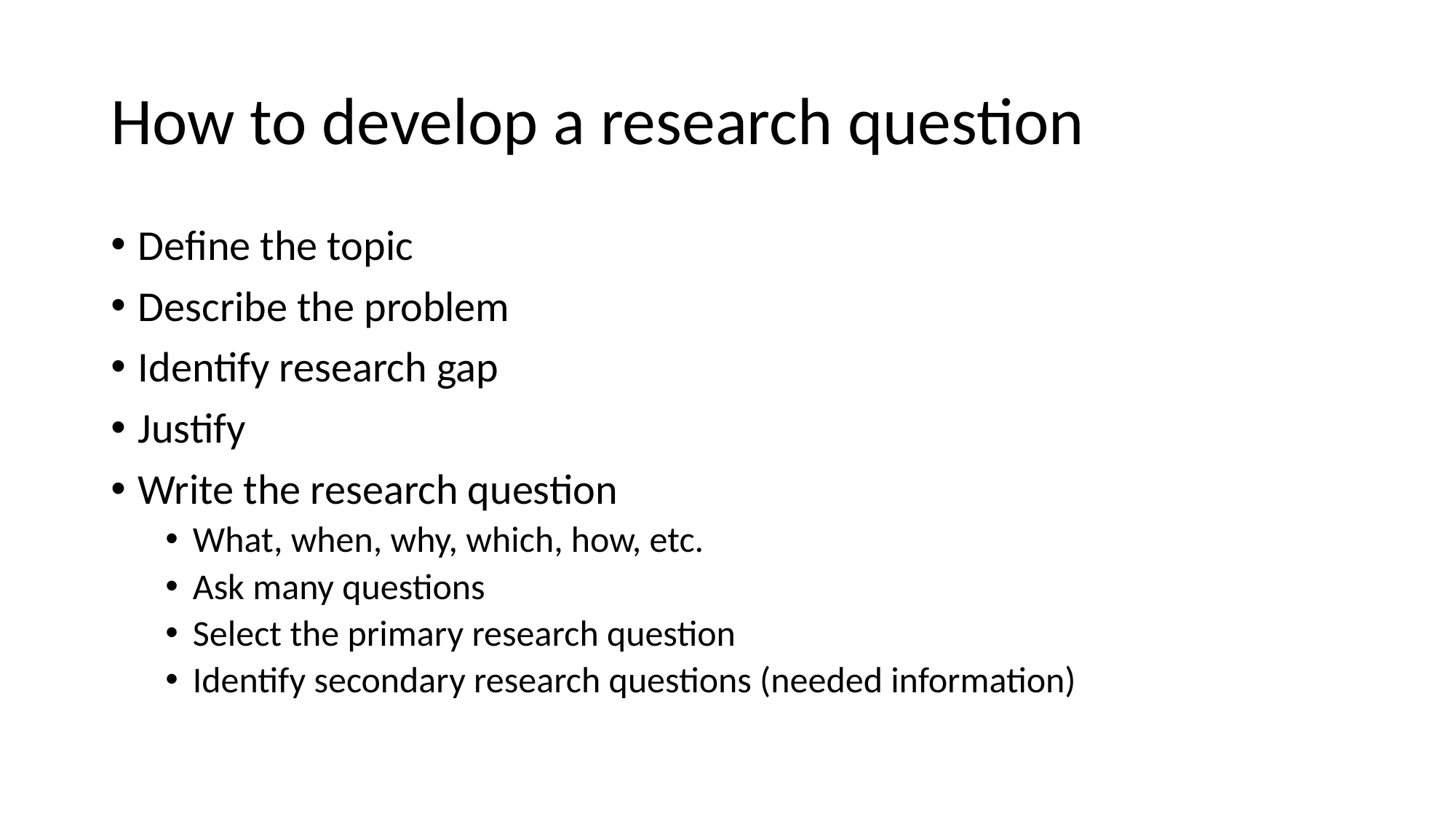

# How to develop a research question
Define the topic
Describe the problem
Identify research gap
Justify
Write the research question
What, when, why, which, how, etc.
Ask many questions
Select the primary research question
Identify secondary research questions (needed information)